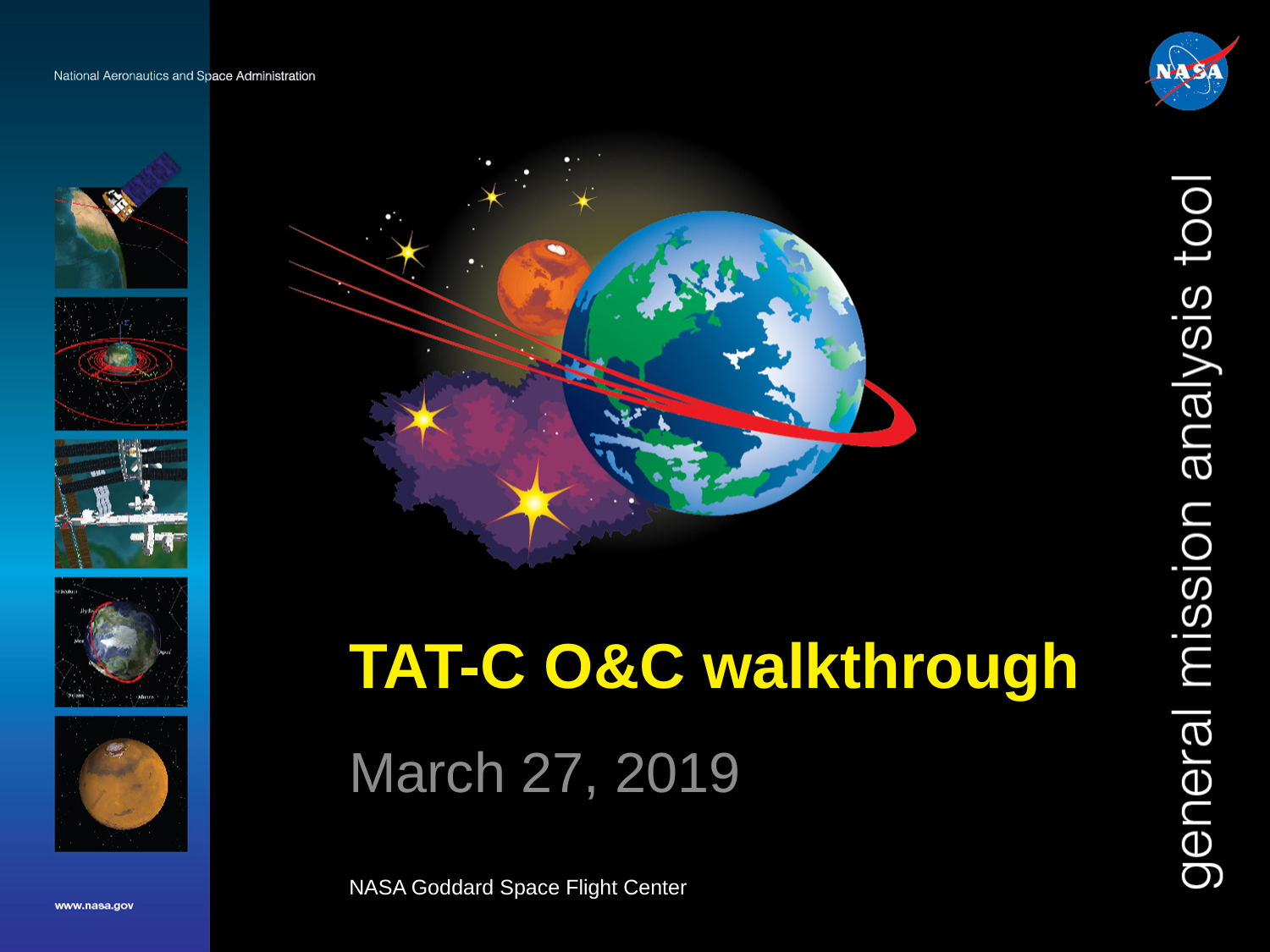

# TAT-C O&C walkthrough
March 27, 2019
NASA Goddard Space Flight Center